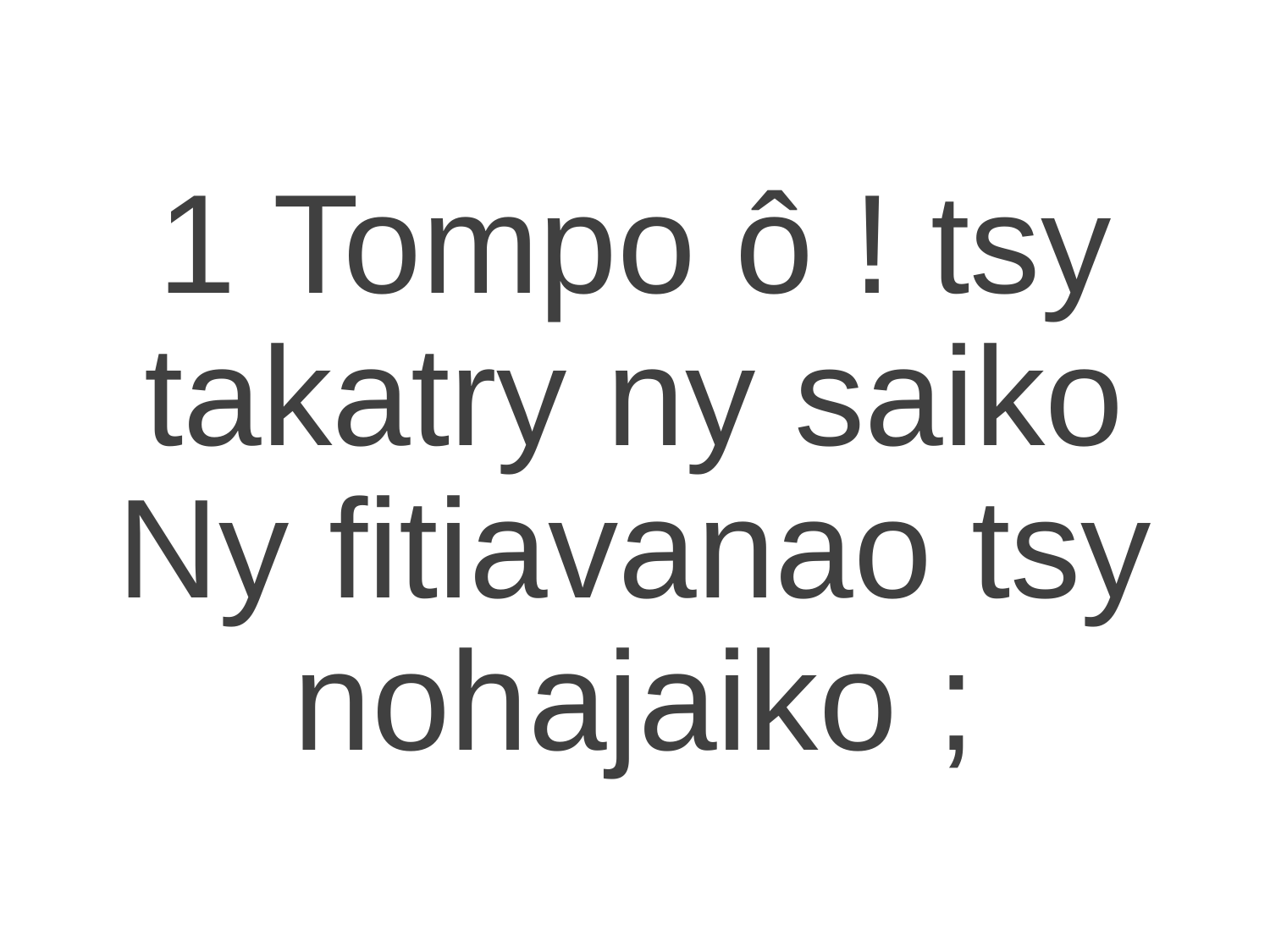

1 Tompo ô ! tsy takatry ny saiko
Ny fitiavanao tsy nohajaiko ;